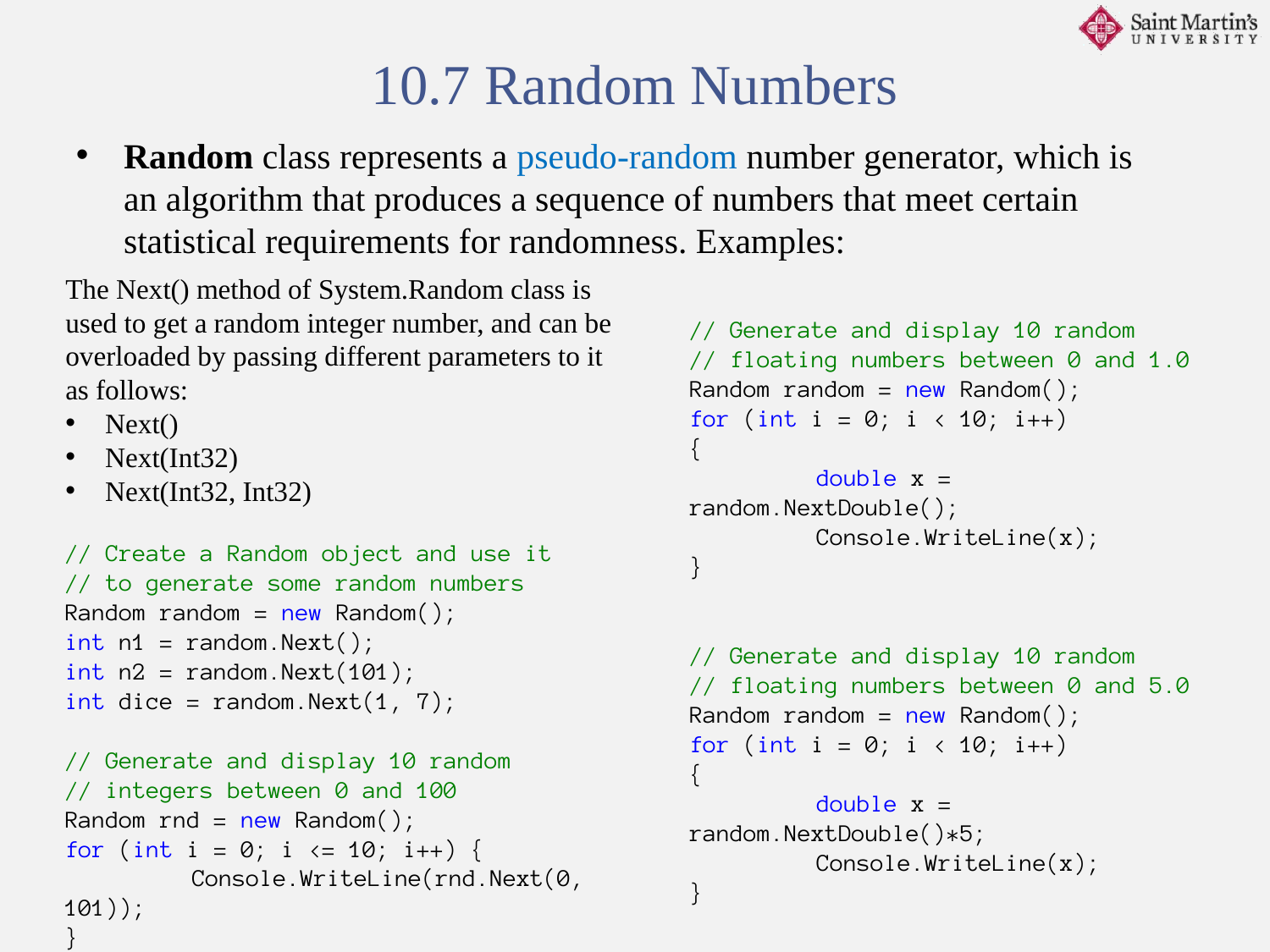

10.7 Random Numbers
Random class represents a pseudo-random number generator, which is an algorithm that produces a sequence of numbers that meet certain statistical requirements for randomness. Examples:
The Next() method of System.Random class is used to get a random integer number, and can be overloaded by passing different parameters to it as follows:
Next()
Next(Int32)
Next(Int32, Int32)

// Create a Random object and use it
// to generate some random numbers
Random random = new Random();
int n1 = random.Next();
int n2 = random.Next(101);
int dice = random.Next(1, 7);

// Generate and display 10 random
// integers between 0 and 100
Random rnd = new Random();
for (int i = 0; i <= 10; i++) {             	Console.WriteLine(rnd.Next(0, 101));
}
// Generate and display 10 random
// floating numbers between 0 and 1.0
Random random = new Random();
for (int i = 0; i < 10; i++)
{
	double x = random.NextDouble();
	Console.WriteLine(x);
}

// Generate and display 10 random
// floating numbers between 0 and 5.0
Random random = new Random();
for (int i = 0; i < 10; i++)
{
	double x = random.NextDouble()*5;
	Console.WriteLine(x);
}